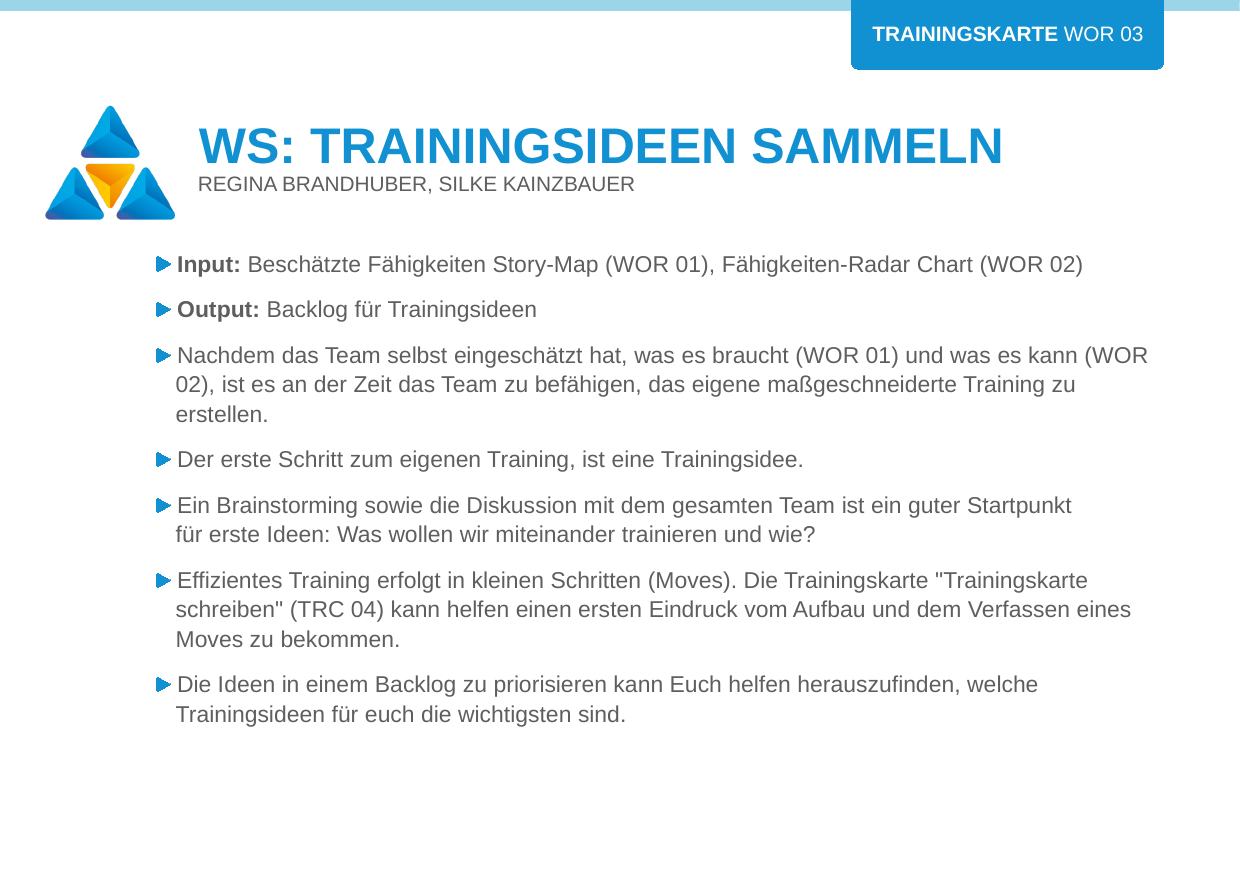

# WS: Trainingsideen Sammeln
Regina Brandhuber, Silke Kainzbauer
Input: Beschätzte Fähigkeiten Story-Map (WOR 01), Fähigkeiten-Radar Chart (WOR 02)
Output: Backlog für Trainingsideen
Nachdem das Team selbst eingeschätzt hat, was es braucht (WOR 01) und was es kann (WOR 02), ist es an der Zeit das Team zu befähigen, das eigene maßgeschneiderte Training zu erstellen.
Der erste Schritt zum eigenen Training, ist eine Trainingsidee.
Ein Brainstorming sowie die Diskussion mit dem gesamten Team ist ein guter Startpunkt
für erste Ideen: Was wollen wir miteinander trainieren und wie?
Effizientes Training erfolgt in kleinen Schritten (Moves). Die Trainingskarte "Trainingskarte schreiben" (TRC 04) kann helfen einen ersten Eindruck vom Aufbau und dem Verfassen eines Moves zu bekommen.
Die Ideen in einem Backlog zu priorisieren kann Euch helfen herauszufinden, welche Trainingsideen für euch die wichtigsten sind.